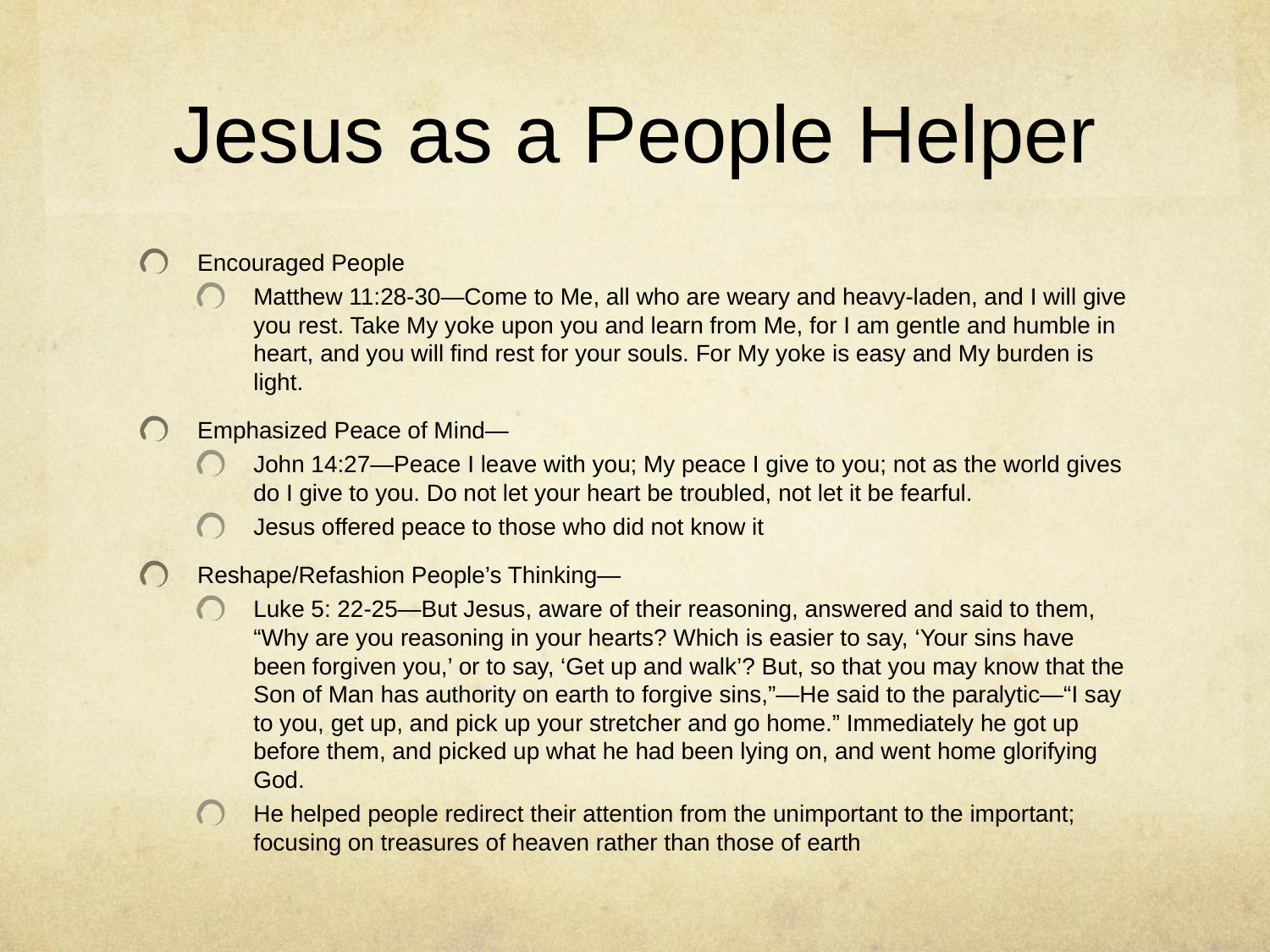

# Jesus as a People Helper
Encouraged People
Matthew 11:28-30—Come to Me, all who are weary and heavy-laden, and I will give you rest. Take My yoke upon you and learn from Me, for I am gentle and humble in heart, and you will find rest for your souls. For My yoke is easy and My burden is light.
Emphasized Peace of Mind—
John 14:27—Peace I leave with you; My peace I give to you; not as the world gives do I give to you. Do not let your heart be troubled, not let it be fearful.
Jesus offered peace to those who did not know it
Reshape/Refashion People’s Thinking—
Luke 5: 22-25—But Jesus, aware of their reasoning, answered and said to them, “Why are you reasoning in your hearts? Which is easier to say, ‘Your sins have been forgiven you,’ or to say, ‘Get up and walk’? But, so that you may know that the Son of Man has authority on earth to forgive sins,”—He said to the paralytic—“I say to you, get up, and pick up your stretcher and go home.” Immediately he got up before them, and picked up what he had been lying on, and went home glorifying God.
He helped people redirect their attention from the unimportant to the important; focusing on treasures of heaven rather than those of earth